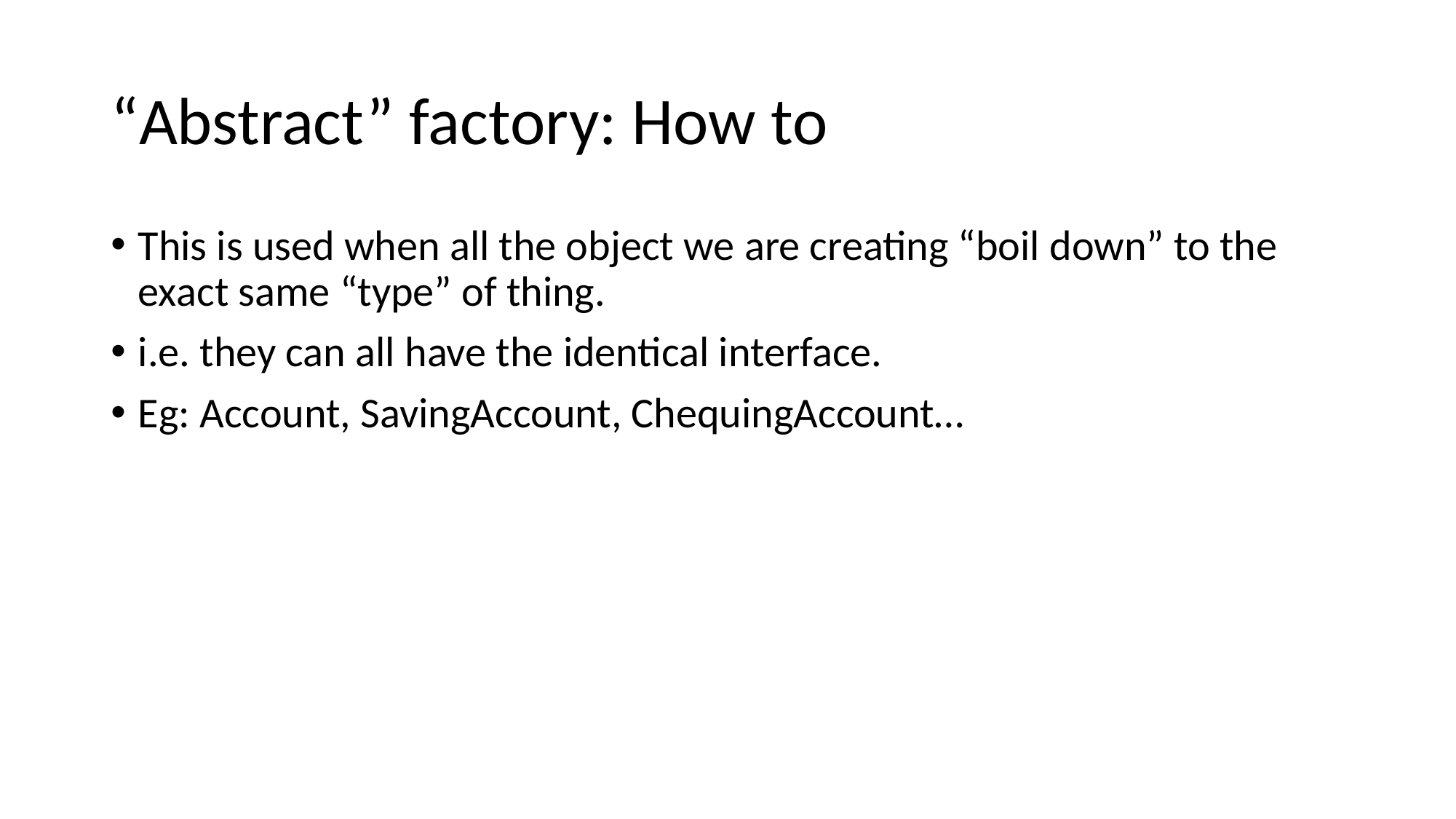

# “Abstract” factory: How to
This is used when all the object we are creating “boil down” to the exact same “type” of thing.
i.e. they can all have the identical interface.
Eg: Account, SavingAccount, ChequingAccount…